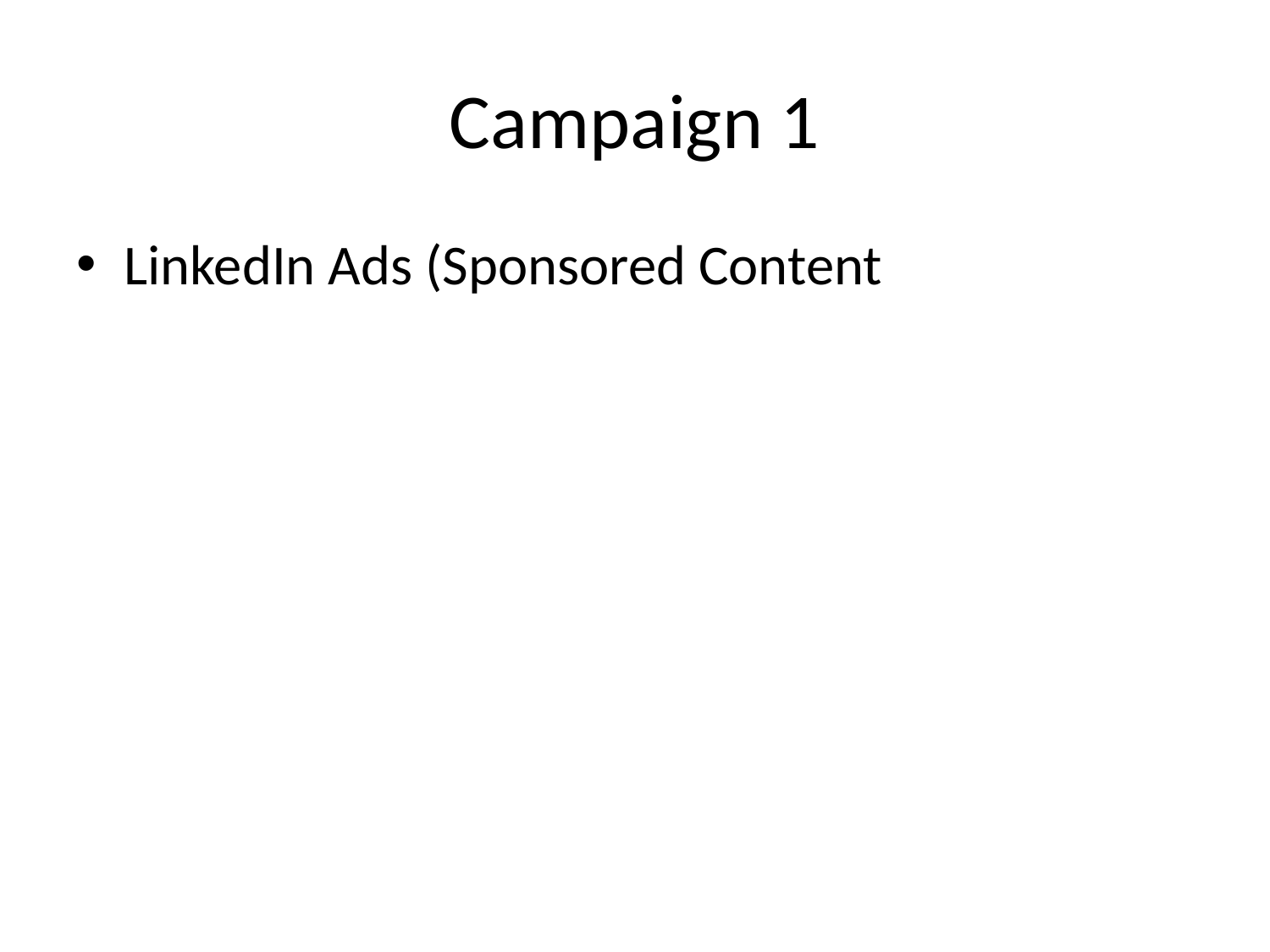

# Campaign 1
LinkedIn Ads (Sponsored Content